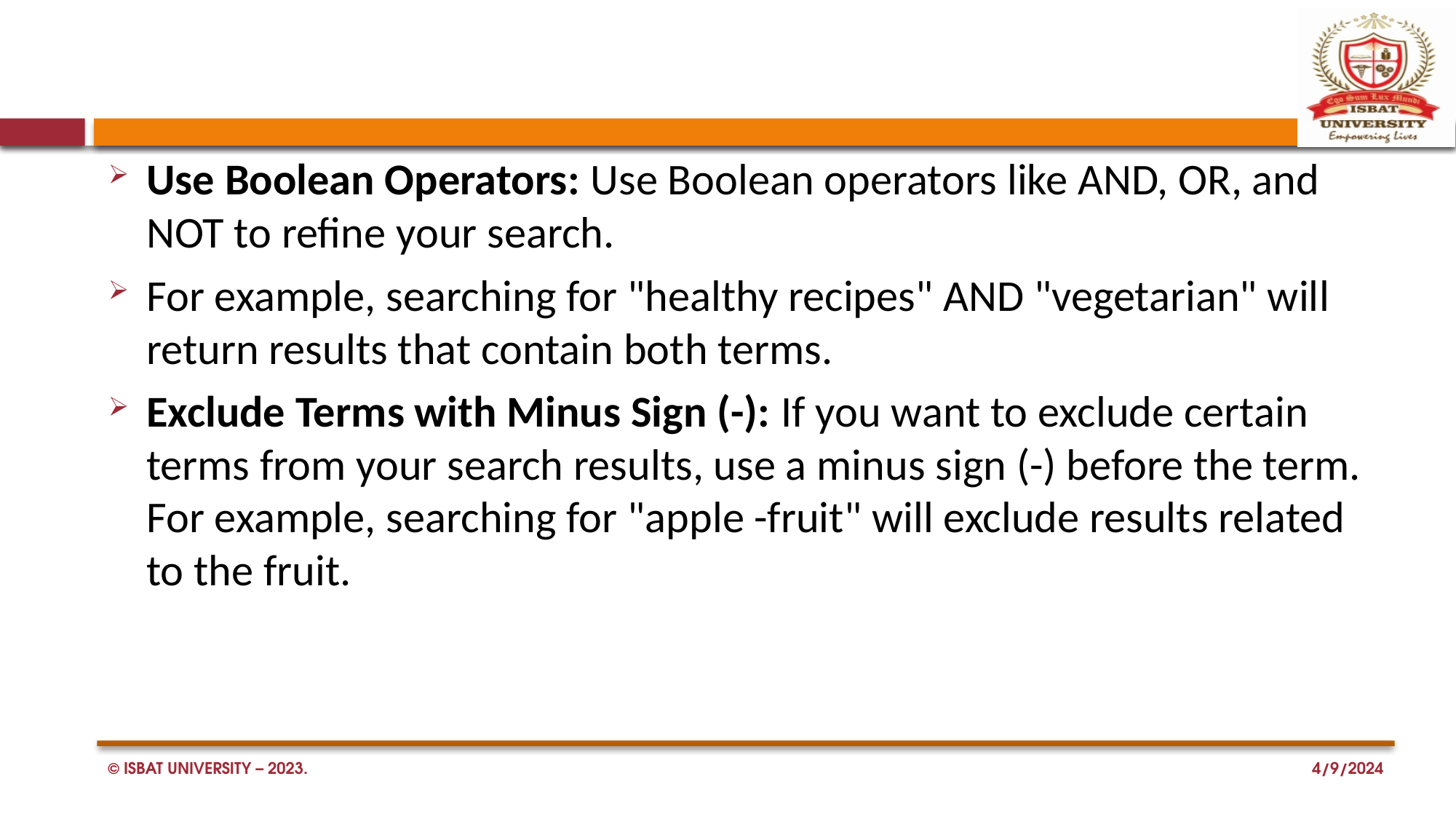

#
Use Boolean Operators: Use Boolean operators like AND, OR, and NOT to refine your search.
For example, searching for "healthy recipes" AND "vegetarian" will return results that contain both terms.
Exclude Terms with Minus Sign (-): If you want to exclude certain terms from your search results, use a minus sign (-) before the term. For example, searching for "apple -fruit" will exclude results related to the fruit.